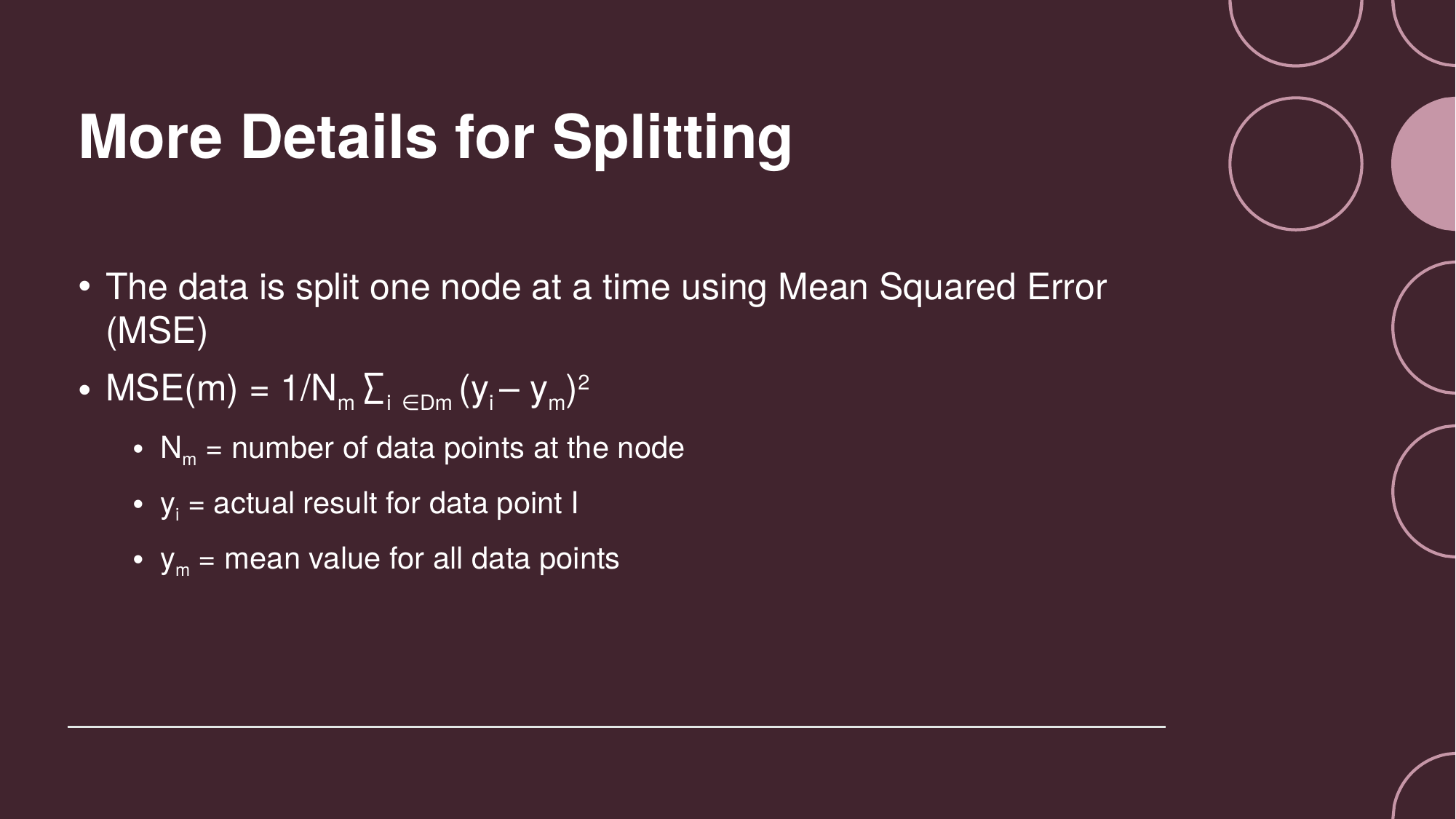

# More Details for Splitting
The data is split one node at a time using Mean Squared Error (MSE)
MSE(m) = 1/Nm ∑i ∈Dm (yi – ym)2
Nm = number of data points at the node
yi = actual result for data point I
ym = mean value for all data points